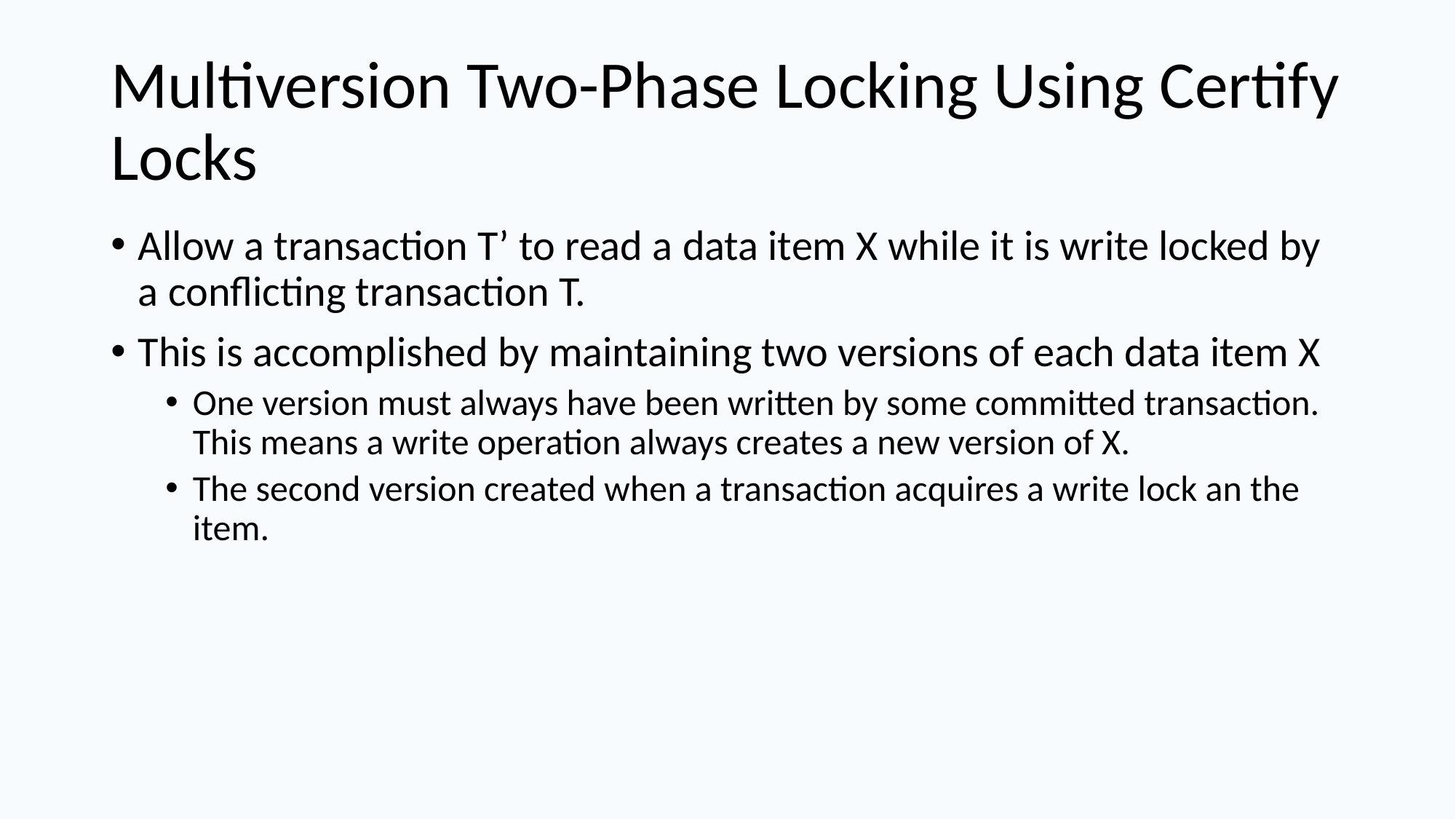

# Multiversion Two-Phase Locking Using Certify Locks
Allow a transaction T’ to read a data item X while it is write locked by a conflicting transaction T.
This is accomplished by maintaining two versions of each data item X
One version must always have been written by some committed transaction. This means a write operation always creates a new version of X.
The second version created when a transaction acquires a write lock an the item.